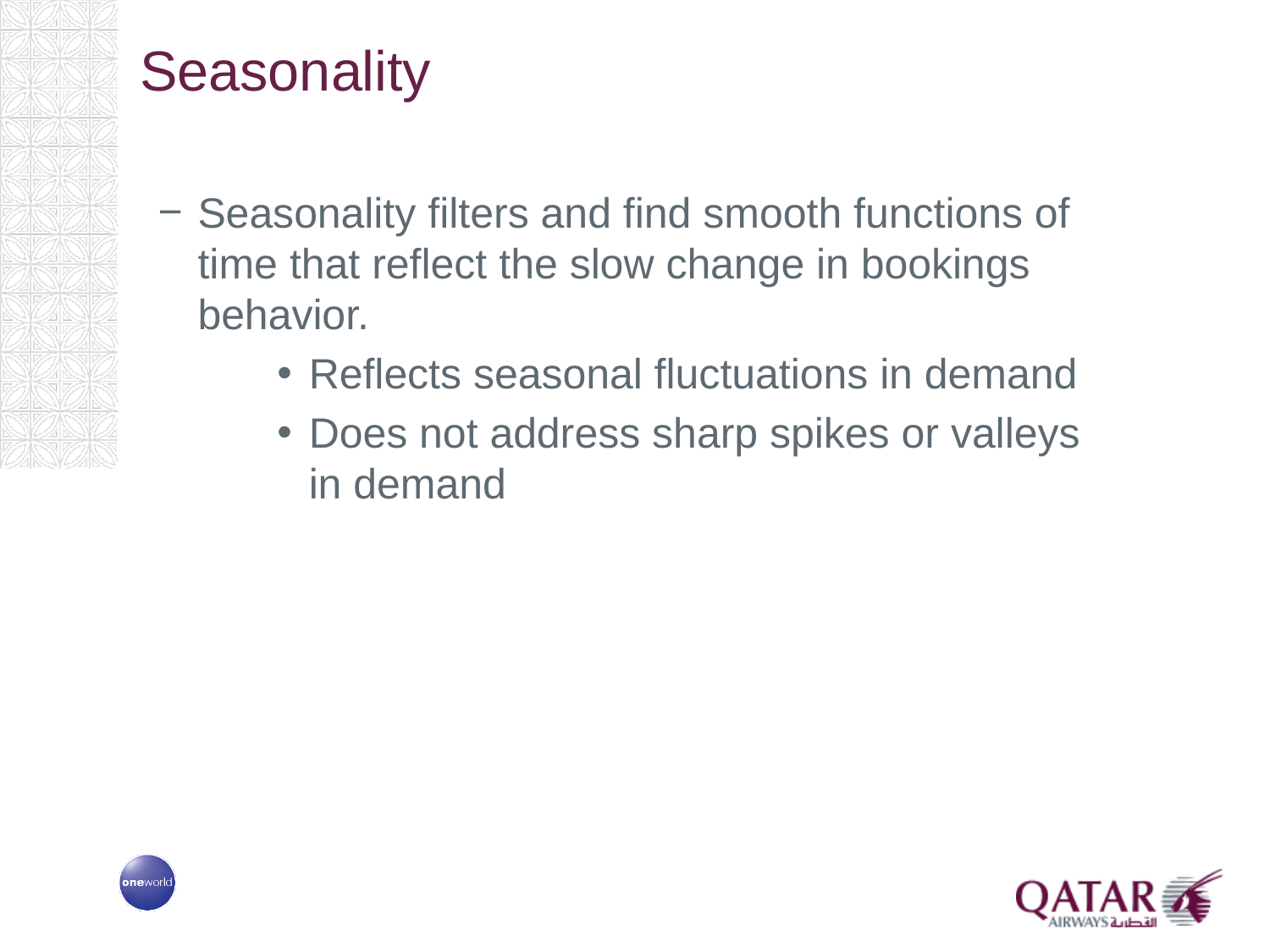

# Seasonality
Seasonality filters and find smooth functions of time that reflect the slow change in bookings behavior.
Reflects seasonal fluctuations in demand
Does not address sharp spikes or valleys in demand